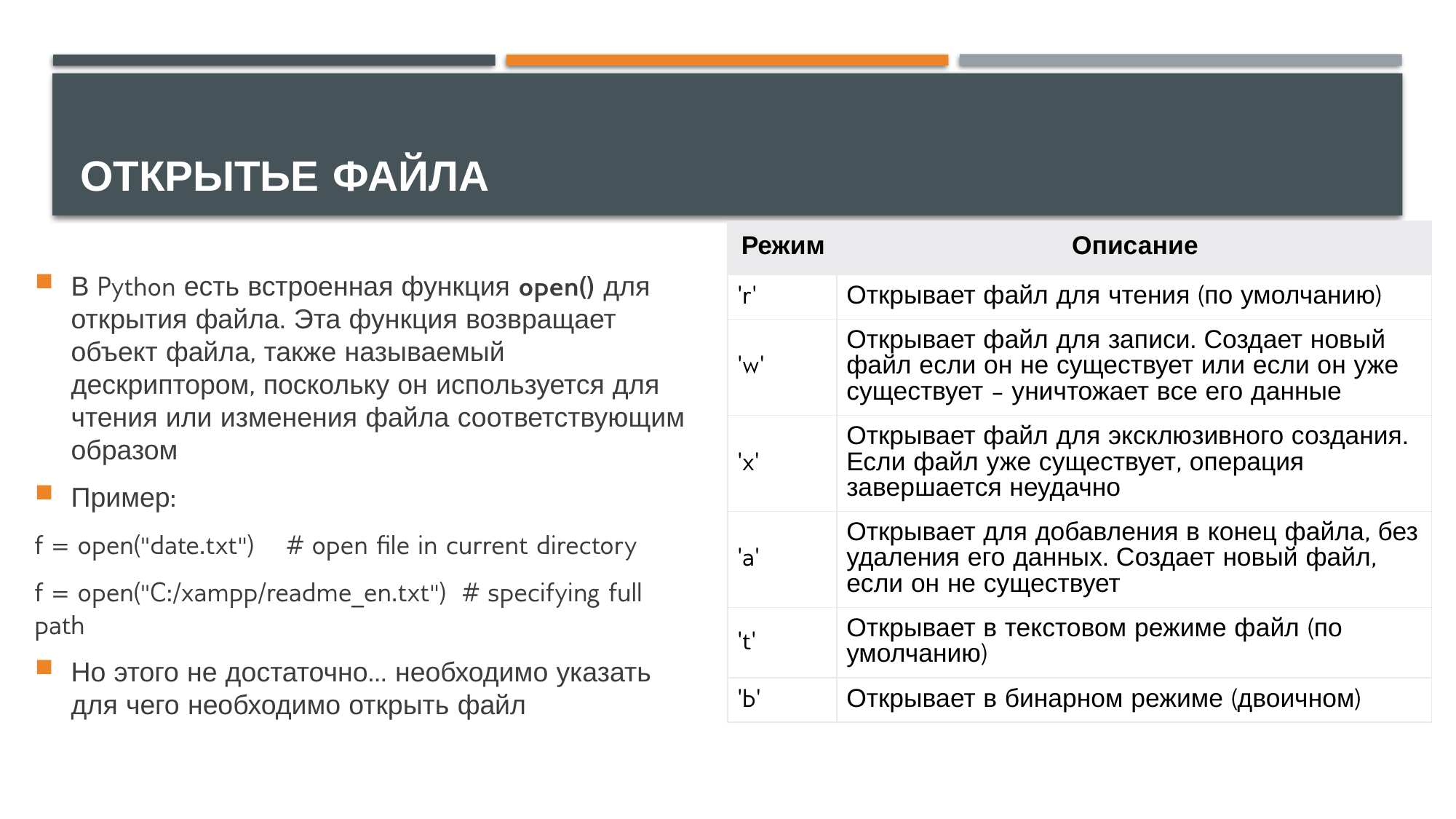

# Открытье файла
| Режим | Описание |
| --- | --- |
| 'r' | Открывает файл для чтения (по умолчанию) |
| 'w' | Открывает файл для записи. Создает новый файл если он не существует или если он уже существует – уничтожает все его данные |
| 'x' | Открывает файл для эксклюзивного создания. Если файл уже существует, операция завершается неудачно |
| 'a' | Открывает для добавления в конец файла, без удаления его данных. Создает новый файл, если он не существует |
| 't' | Открывает в текстовом режиме файл (по умолчанию) |
| 'b' | Открывает в бинарном режиме (двоичном) |
В Python есть встроенная функция open() для открытия файла. Эта функция возвращает объект файла, также называемый дескриптором, поскольку он используется для чтения или изменения файла соответствующим образом
Пример:
f = open("date.txt")    # open file in current directory
f = open("C:/xampp/readme_en.txt")  # specifying full path
Но этого не достаточно… необходимо указать для чего необходимо открыть файл